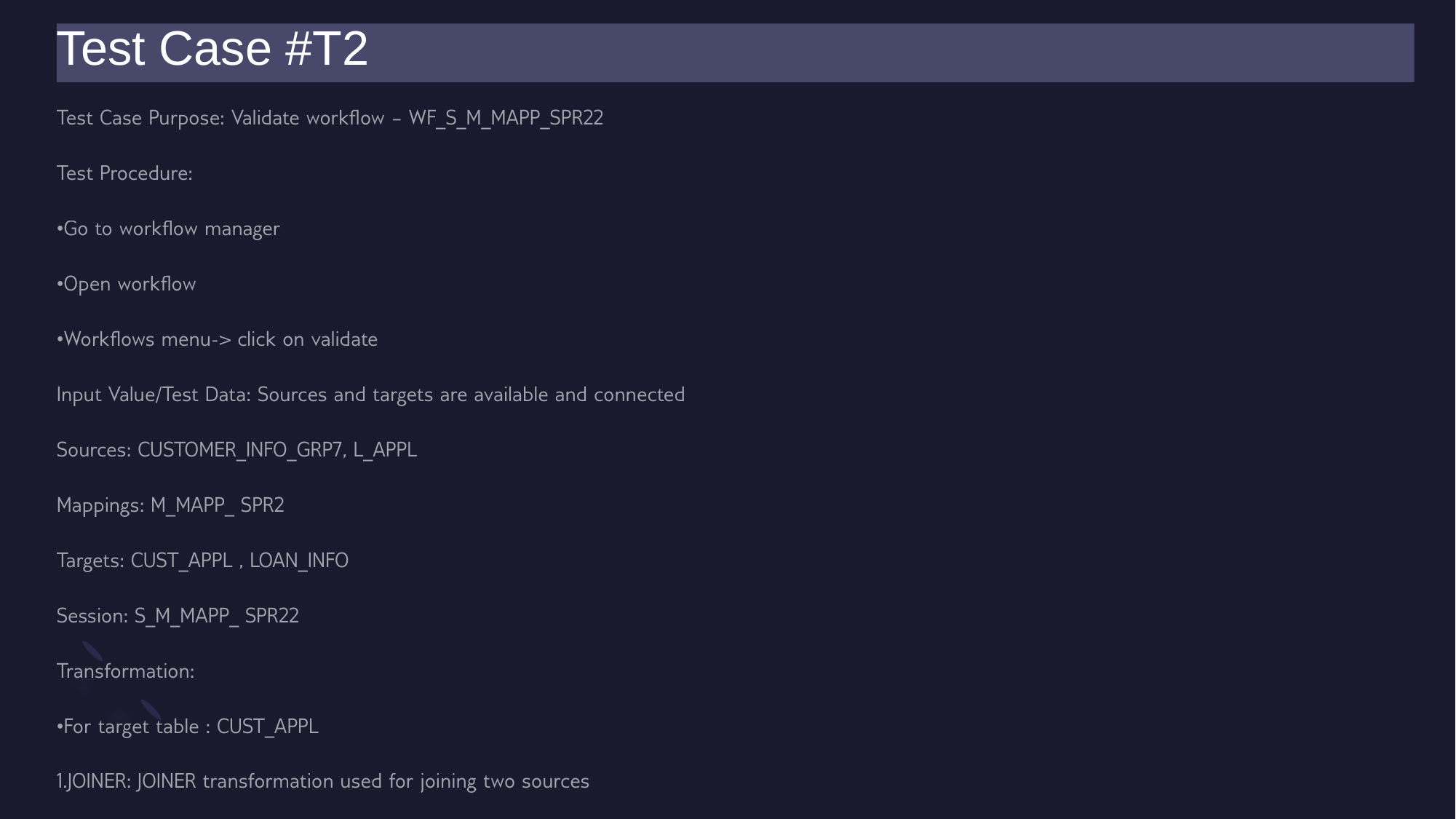

# Test Case #T2
Test Case Purpose: Validate workflow – WF_S_M_MAPP_SPR22
Test Procedure:
•Go to workflow manager
•Open workflow
•Workflows menu-> click on validate
Input Value/Test Data: Sources and targets are available and connected
Sources: CUSTOMER_INFO_GRP7, L_APPL
Mappings: M_MAPP_ SPR2
Targets: CUST_APPL , LOAN_INFO
Session: S_M_MAPP_ SPR22
Transformation:
•For target table : CUST_APPL
1.JOINER: JOINER transformation used for joining two sources